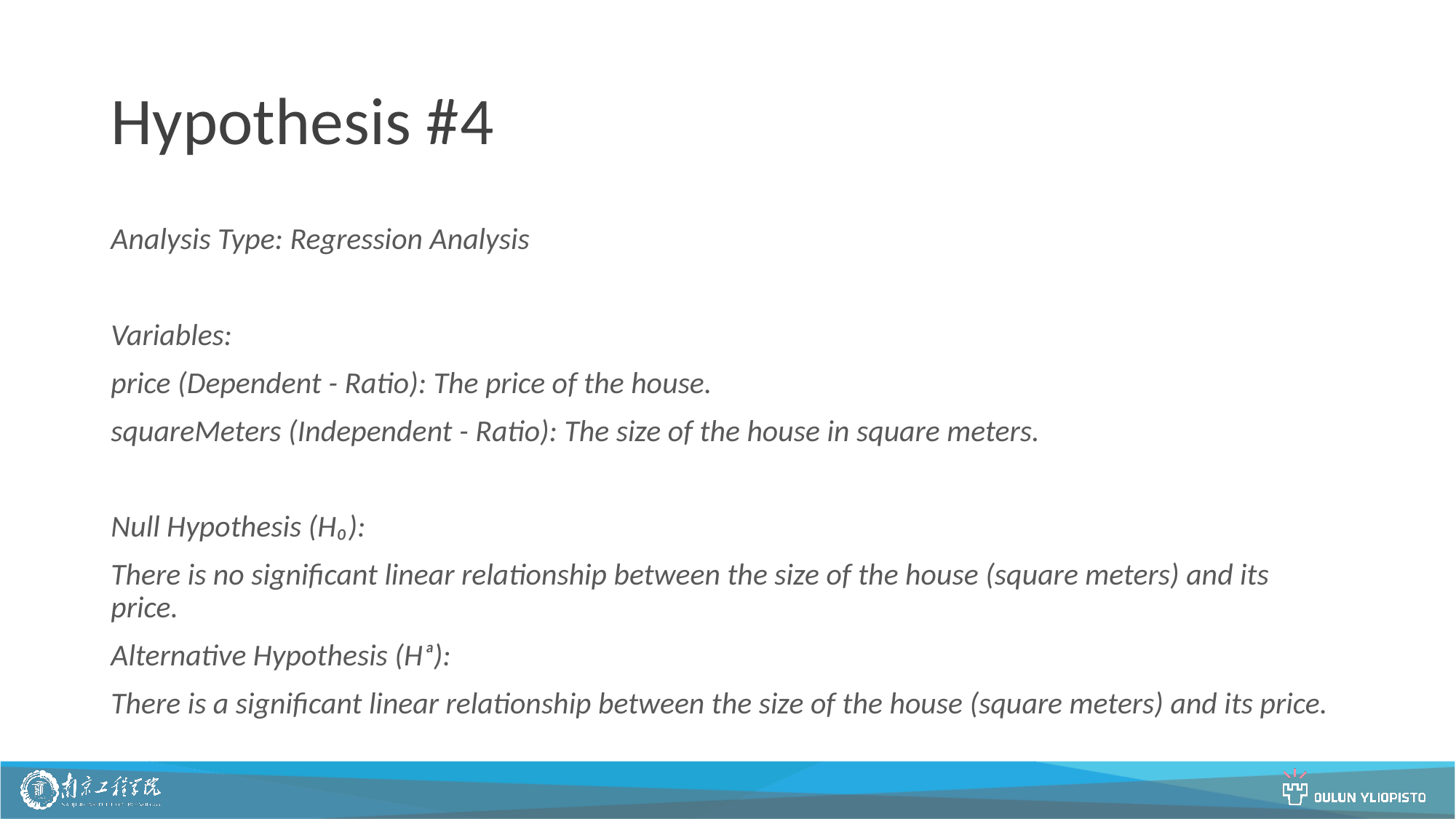

# Hypothesis #4
Analysis Type: Regression Analysis

Variables:
price (Dependent - Ratio): The price of the house.
squareMeters (Independent - Ratio): The size of the house in square meters.

Null Hypothesis (H₀):
There is no significant linear relationship between the size of the house (square meters) and its price.
Alternative Hypothesis (Hₐ):
There is a significant linear relationship between the size of the house (square meters) and its price.